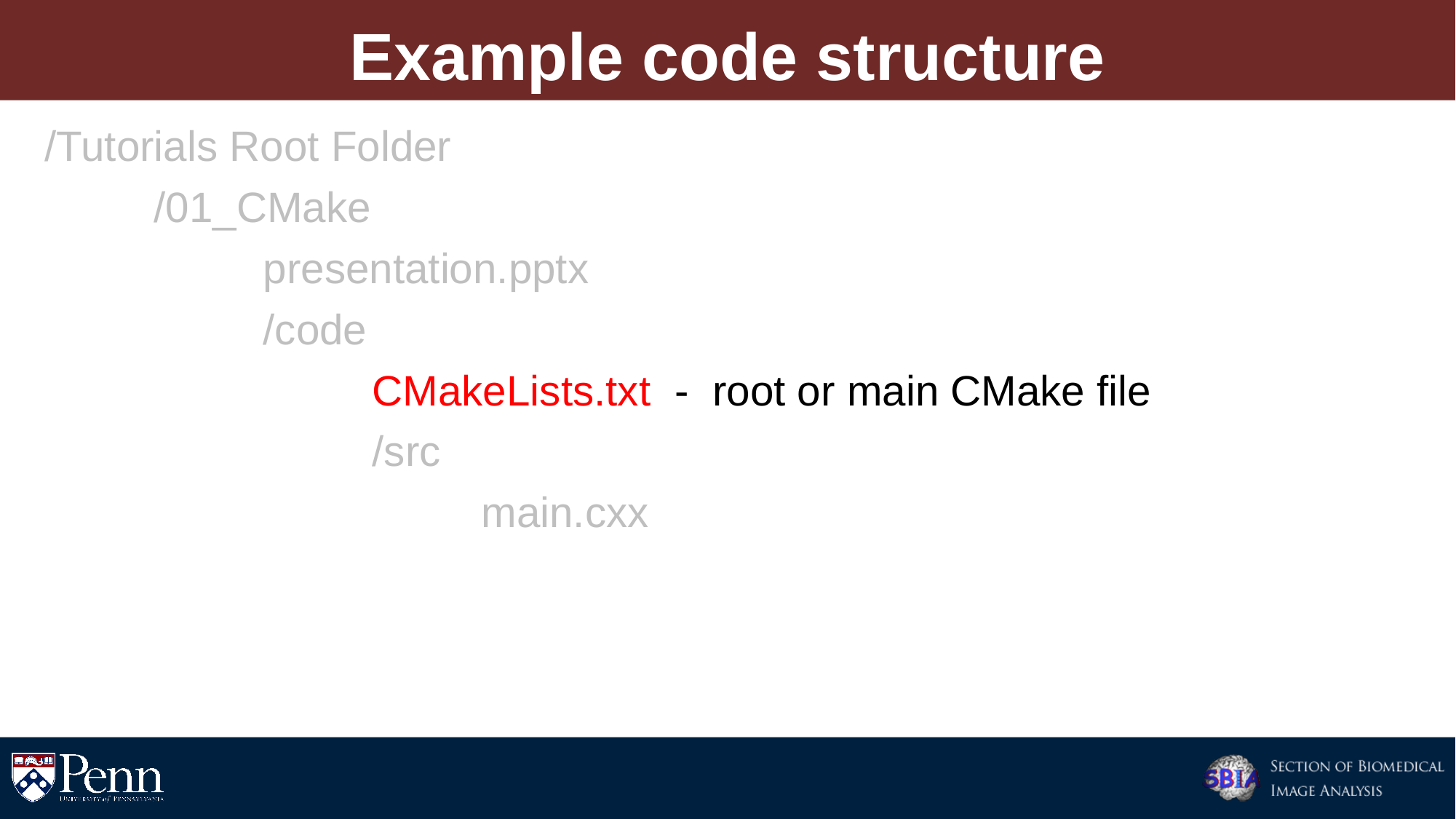

# Example code structure
/Tutorials Root Folder
	/01_CMake
		presentation.pptx
		/code
			CMakeLists.txt  -  root or main CMake file
			/src
				main.cxx